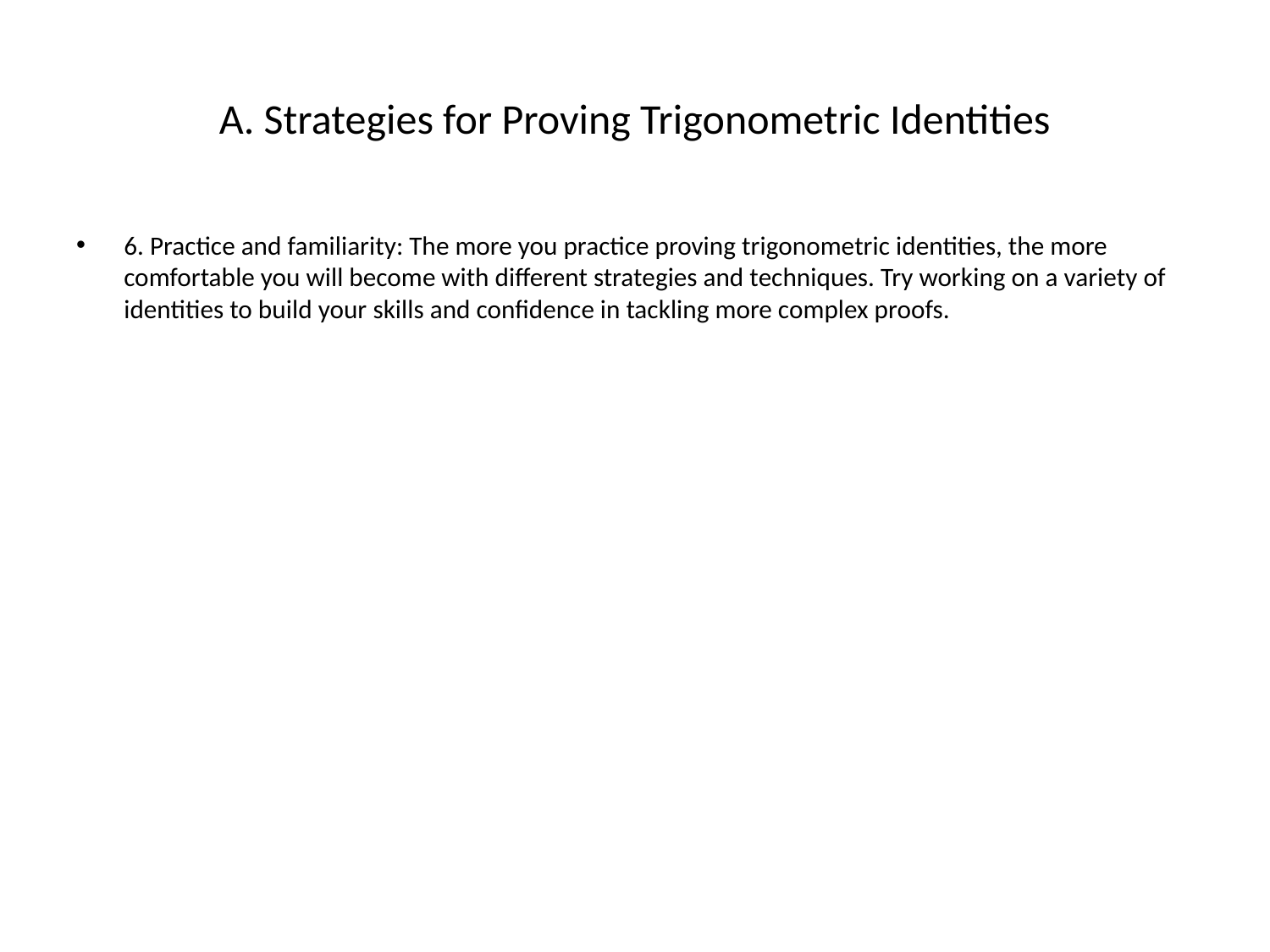

# A. Strategies for Proving Trigonometric Identities
6. Practice and familiarity: The more you practice proving trigonometric identities, the more comfortable you will become with different strategies and techniques. Try working on a variety of identities to build your skills and confidence in tackling more complex proofs.